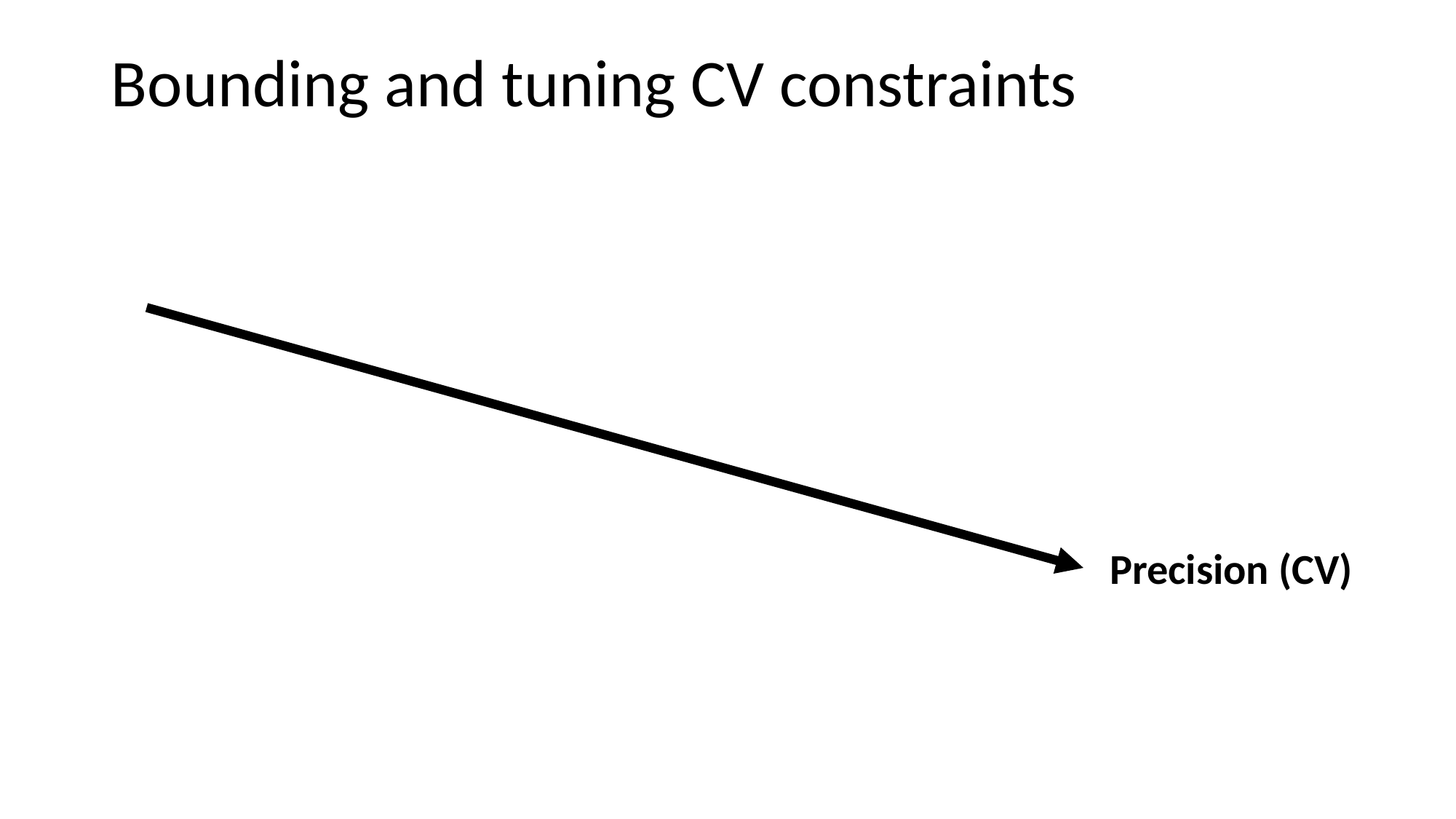

Bounding and tuning CV constraints
Precision (CV)